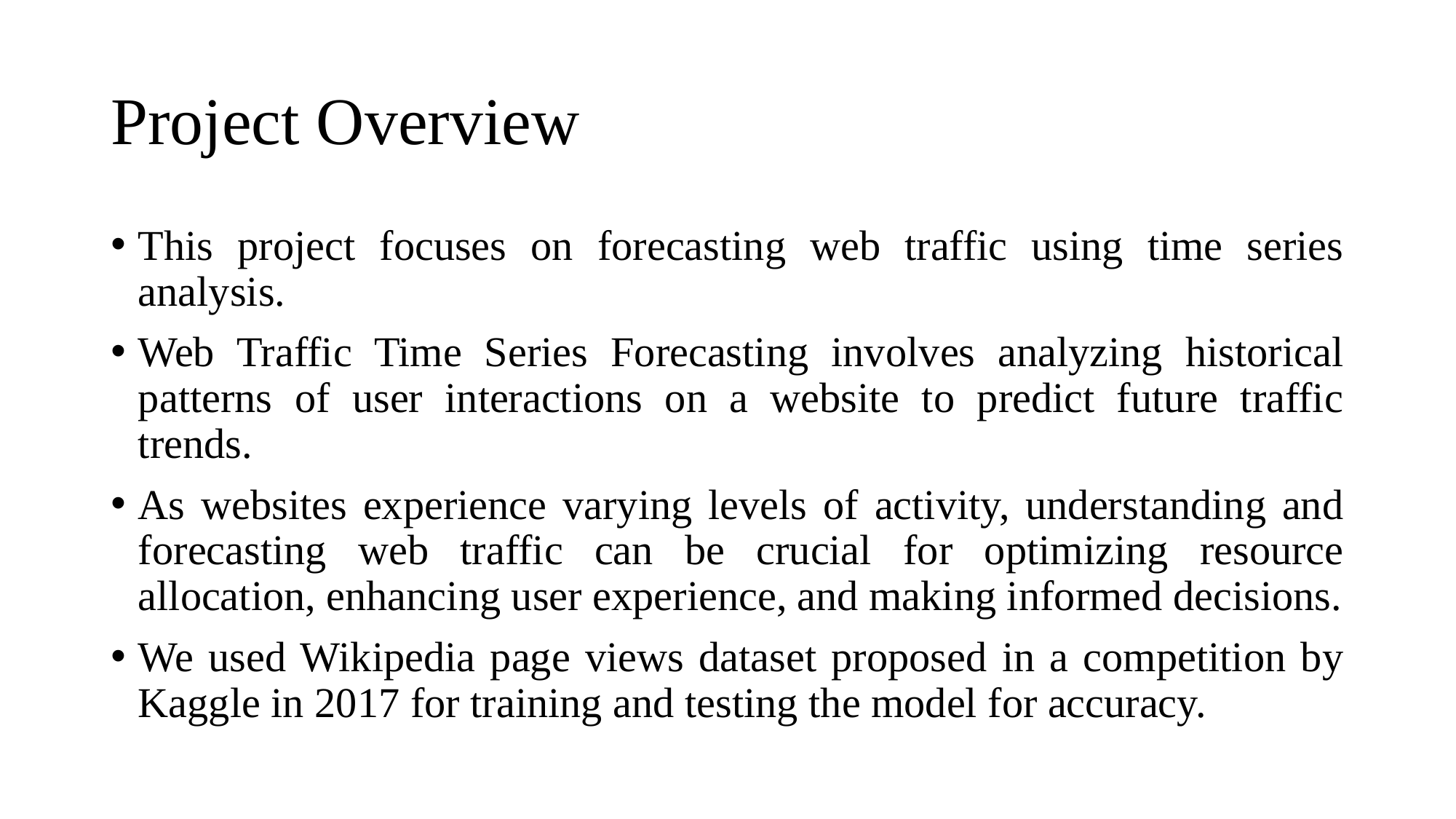

# Project Overview
This project focuses on forecasting web traffic using time series analysis.
Web Traffic Time Series Forecasting involves analyzing historical patterns of user interactions on a website to predict future traffic trends.
As websites experience varying levels of activity, understanding and forecasting web traffic can be crucial for optimizing resource allocation, enhancing user experience, and making informed decisions.
We used Wikipedia page views dataset proposed in a competition by Kaggle in 2017 for training and testing the model for accuracy.